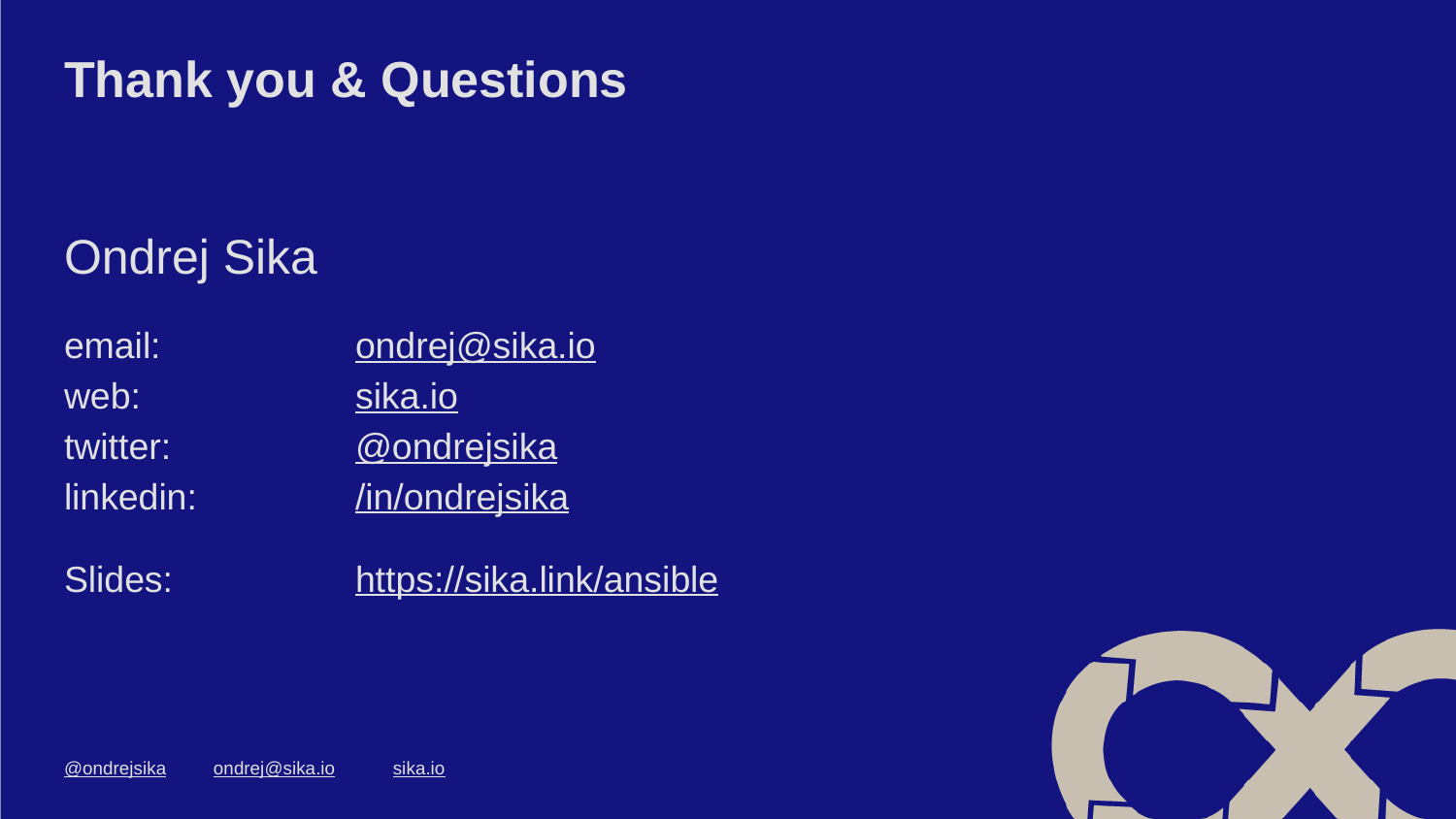

# Thank you & Questions
Ondrej Sika
email:		ondrej@sika.io
web:		sika.io
twitter: 		@ondrejsika
linkedin:		/in/ondrejsika
Slides:		https://sika.link/ansible